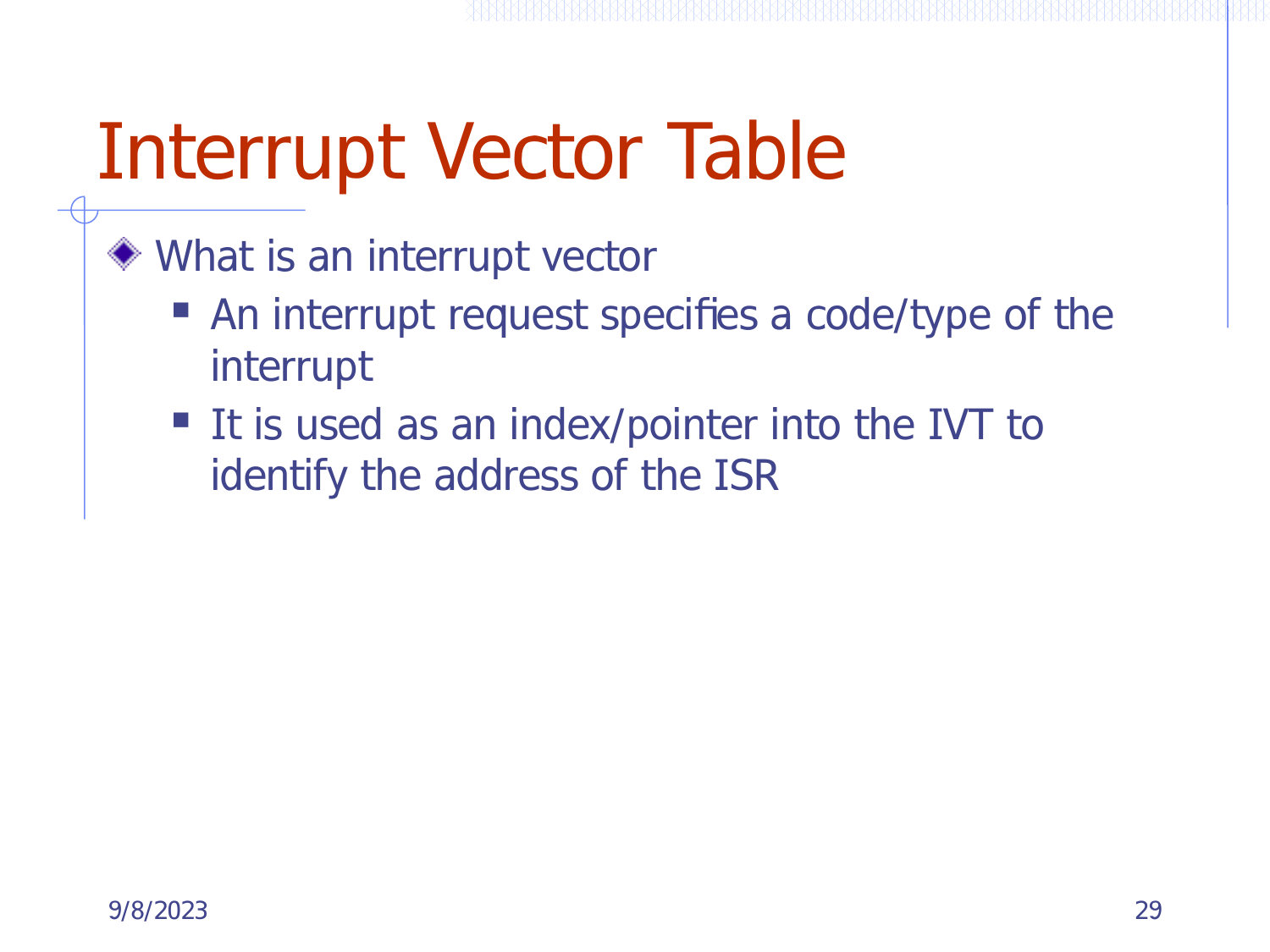

# Interrupt Vector Table
What is an interrupt vector
An interrupt request specifies a code/type of the interrupt
It is used as an index/pointer into the IVT to identify the address of the ISR

9/8/2023
29